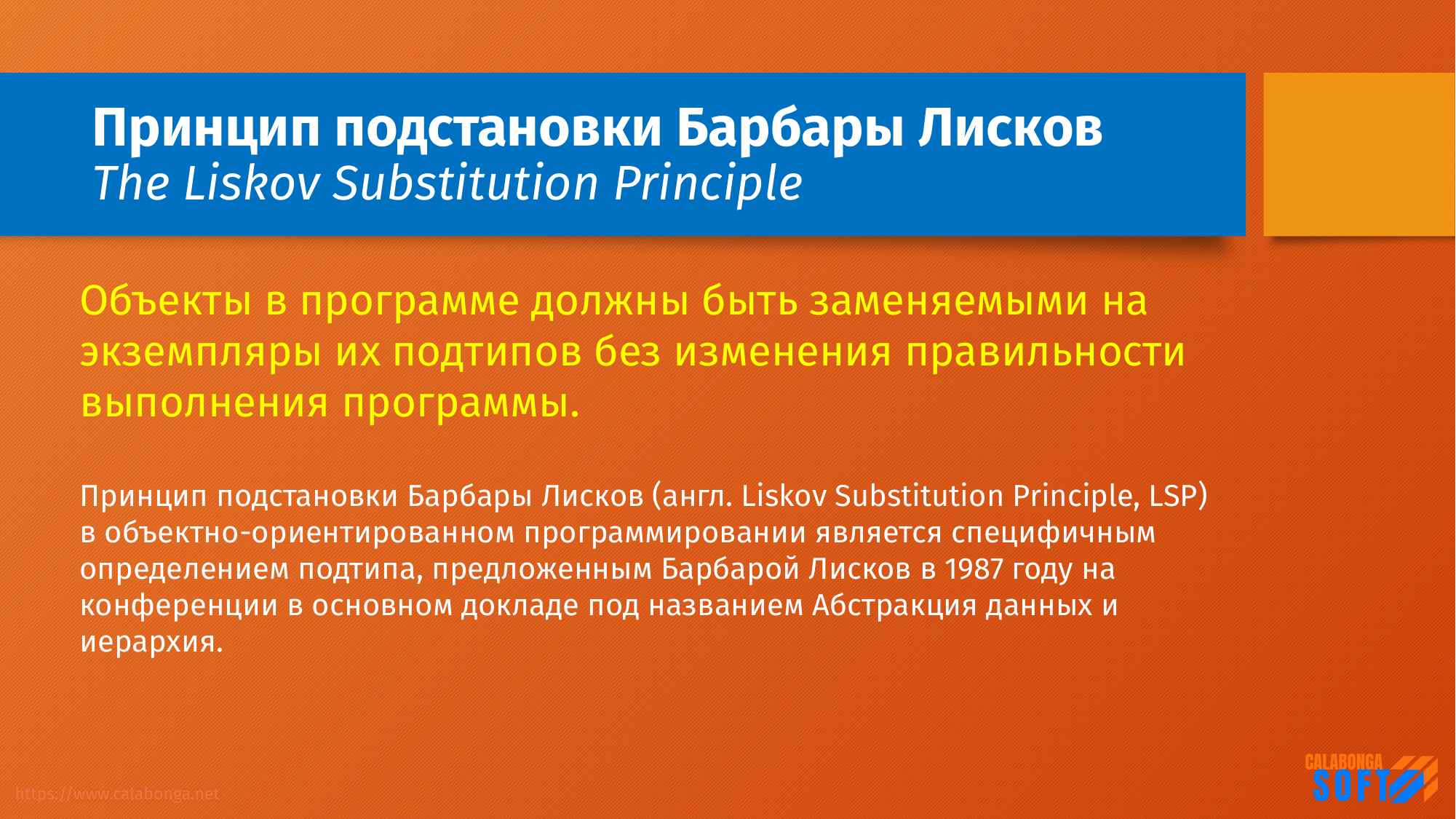

# Принцип подстановки Барбары Лисков The Liskov Substitution Principle
Объекты в программе должны быть заменяемыми на экземпляры их подтипов без изменения правильности выполнения программы.

Принцип подстановки Барбары Лисков (англ. Liskov Substitution Principle, LSP) в объектно-ориентированном программировании является специфичным определением подтипа, предложенным Барбарой Лисков в 1987 году на конференции в основном докладе под названием Абстракция данных и иерархия.